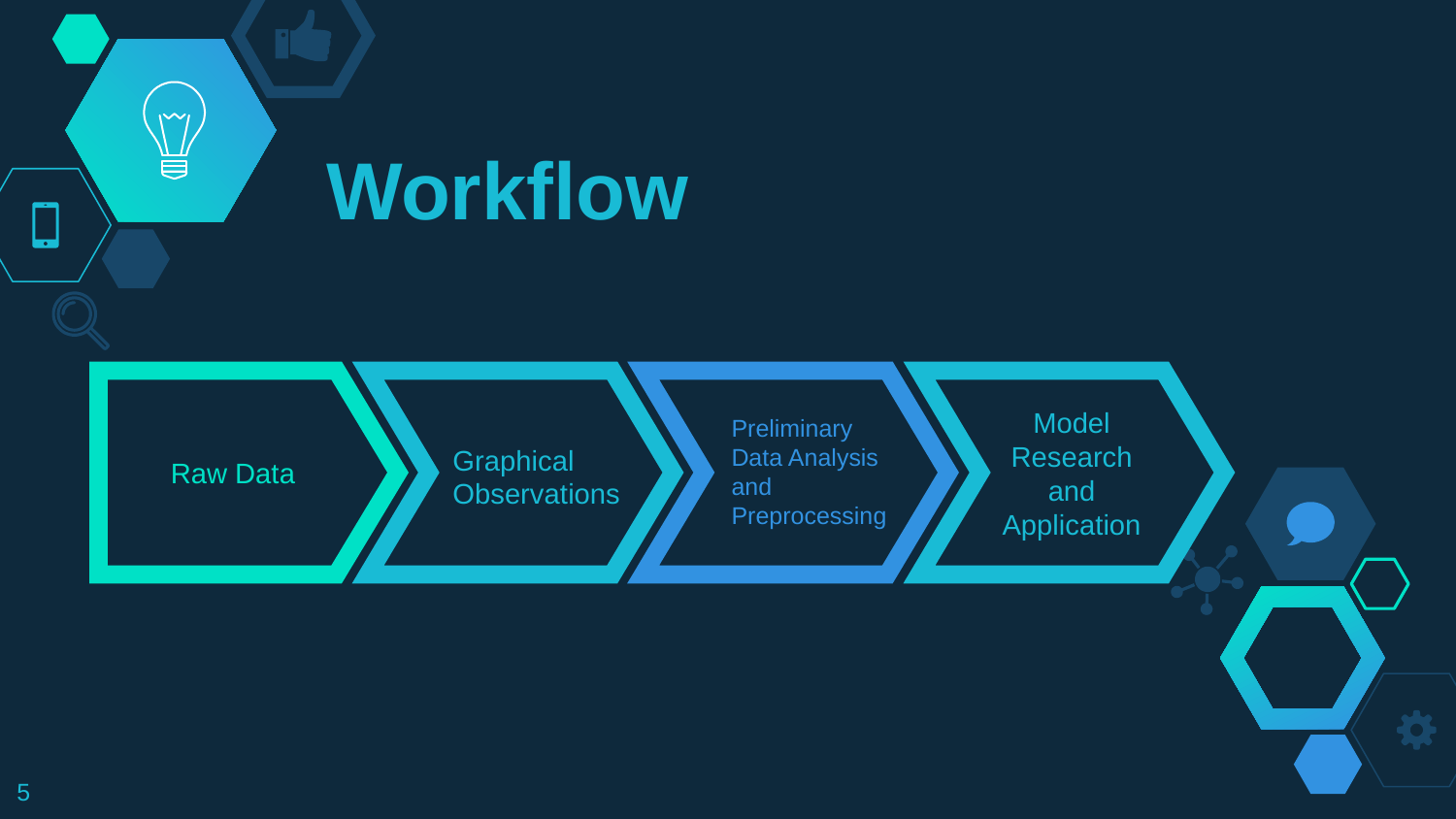

# Workflow
Raw Data

Model Research and Application
Preliminary Data Analysis and Preprocessing
Graphical
Observations
5